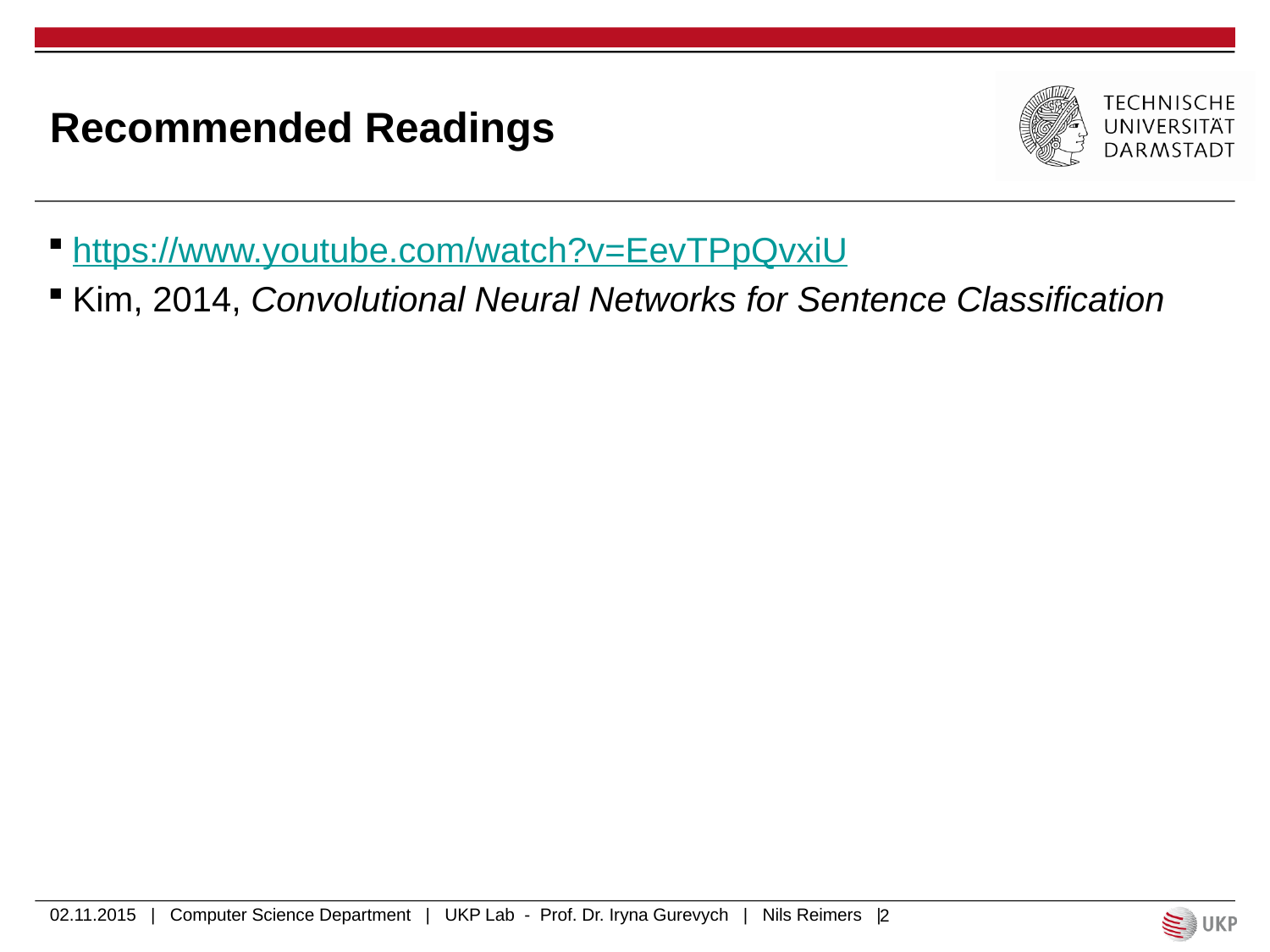

# Recommended Readings
https://www.youtube.com/watch?v=EevTPpQvxiU
Kim, 2014, Convolutional Neural Networks for Sentence Classification

02.11.2015   |   Computer Science Department   |   UKP Lab  -  Prof. Dr. Iryna Gurevych   |   Nils Reimers   |